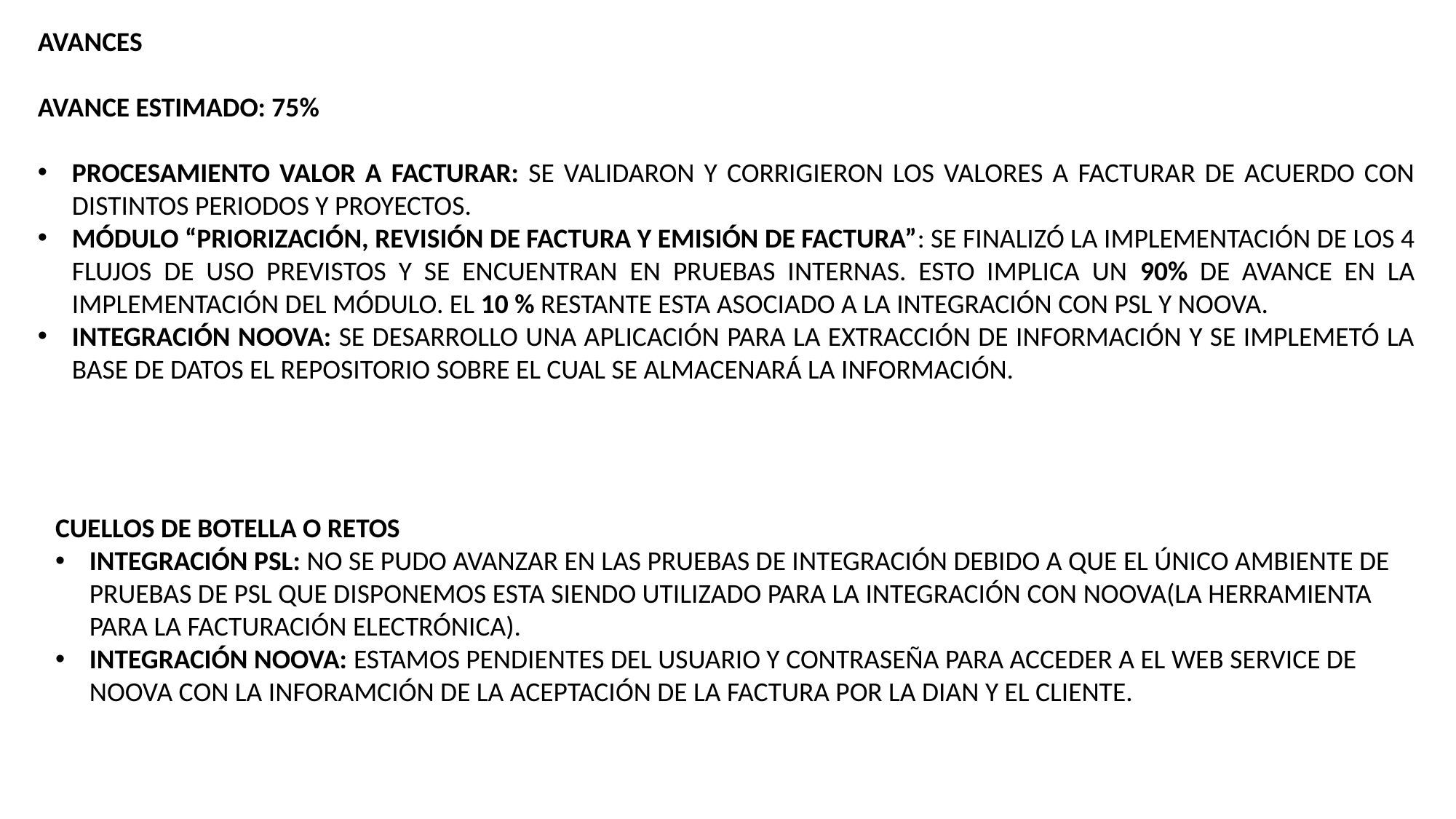

AVANCES

AVANCE ESTIMADO: 75%

PROCESAMIENTO VALOR A FACTURAR: SE VALIDARON Y CORRIGIERON LOS VALORES A FACTURAR DE ACUERDO CON DISTINTOS PERIODOS Y PROYECTOS.
MÓDULO “PRIORIZACIÓN, REVISIÓN DE FACTURA Y EMISIÓN DE FACTURA”: SE FINALIZÓ LA IMPLEMENTACIÓN DE LOS 4 FLUJOS DE USO PREVISTOS Y SE ENCUENTRAN EN PRUEBAS INTERNAS. ESTO IMPLICA UN 90% DE AVANCE EN LA IMPLEMENTACIÓN DEL MÓDULO. EL 10 % RESTANTE ESTA ASOCIADO A LA INTEGRACIÓN CON PSL Y NOOVA.
INTEGRACIÓN NOOVA: SE DESARROLLO UNA APLICACIÓN PARA LA EXTRACCIÓN DE INFORMACIÓN Y SE IMPLEMETÓ LA BASE DE DATOS EL REPOSITORIO SOBRE EL CUAL SE ALMACENARÁ LA INFORMACIÓN.
CUELLOS DE BOTELLA O RETOS
INTEGRACIÓN PSL: NO SE PUDO AVANZAR EN LAS PRUEBAS DE INTEGRACIÓN DEBIDO A QUE EL ÚNICO AMBIENTE DE PRUEBAS DE PSL QUE DISPONEMOS ESTA SIENDO UTILIZADO PARA LA INTEGRACIÓN CON NOOVA(LA HERRAMIENTA PARA LA FACTURACIÓN ELECTRÓNICA).
INTEGRACIÓN NOOVA: ESTAMOS PENDIENTES DEL USUARIO Y CONTRASEÑA PARA ACCEDER A EL WEB SERVICE DE NOOVA CON LA INFORAMCIÓN DE LA ACEPTACIÓN DE LA FACTURA POR LA DIAN Y EL CLIENTE.